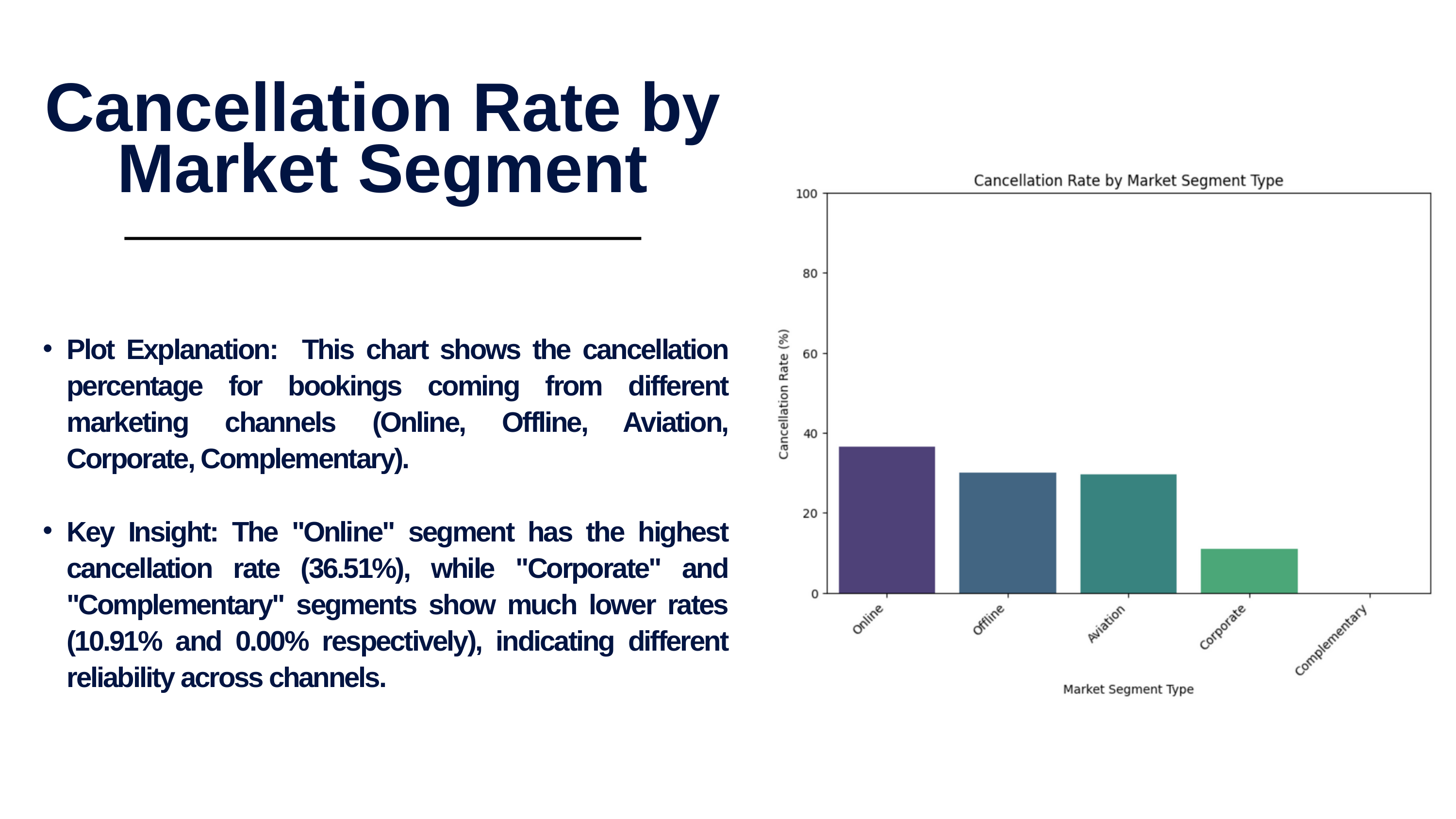

Cancellation Rate by Market Segment

Plot Explanation:  This chart shows the cancellation percentage for bookings coming from different marketing channels (Online, Offline, Aviation, Corporate, Complementary).

Key Insight: The "Online" segment has the highest cancellation rate (36.51%), while "Corporate" and "Complementary" segments show much lower rates (10.91% and 0.00% respectively), indicating different reliability across channels.